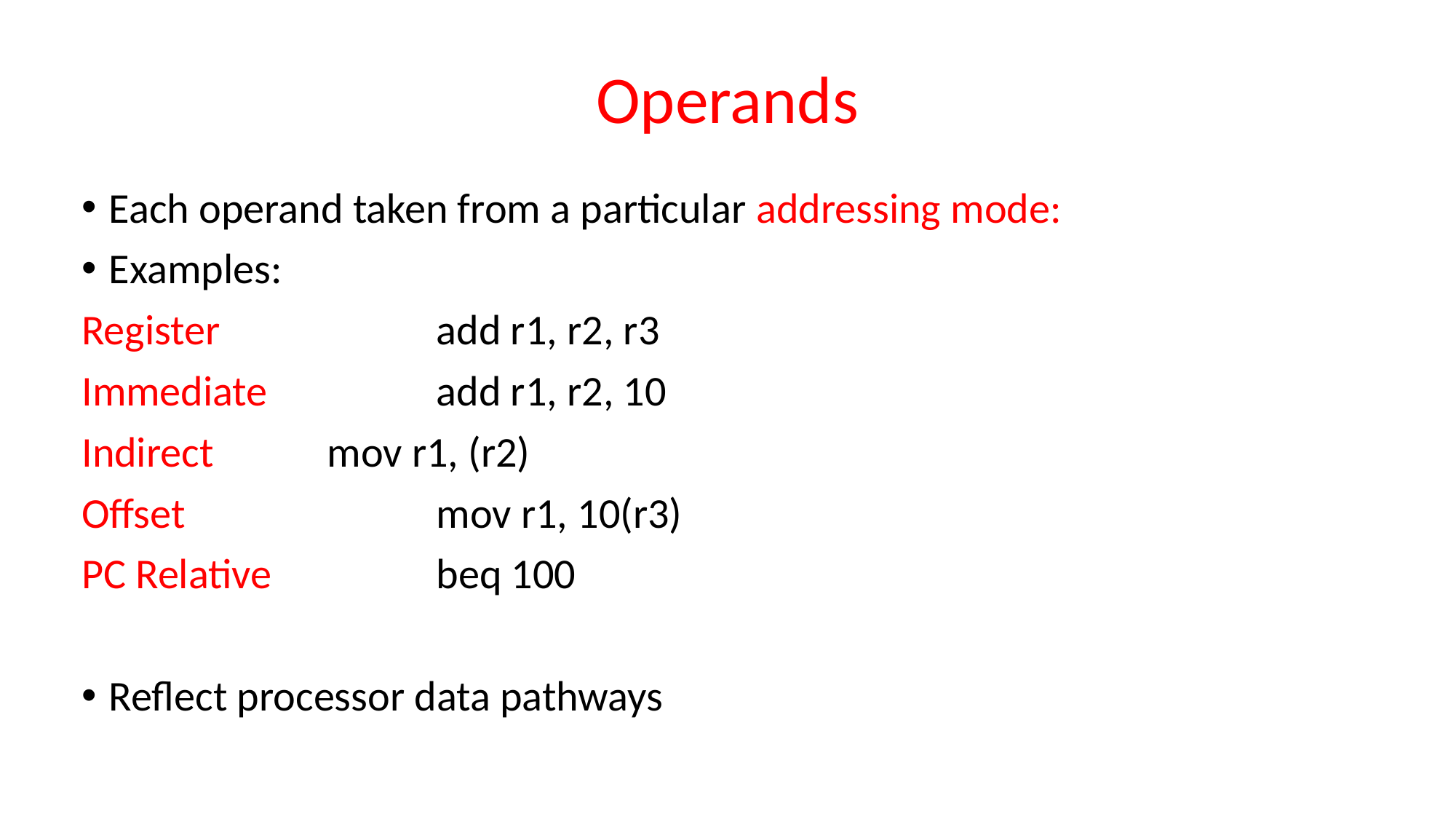

# Operands
Each operand taken from a particular addressing mode:
Examples:
Register		add r1, r2, r3
Immediate		add r1, r2, 10
Indirect		mov r1, (r2)
Offset			mov r1, 10(r3)
PC Relative		beq 100

Reflect processor data pathways